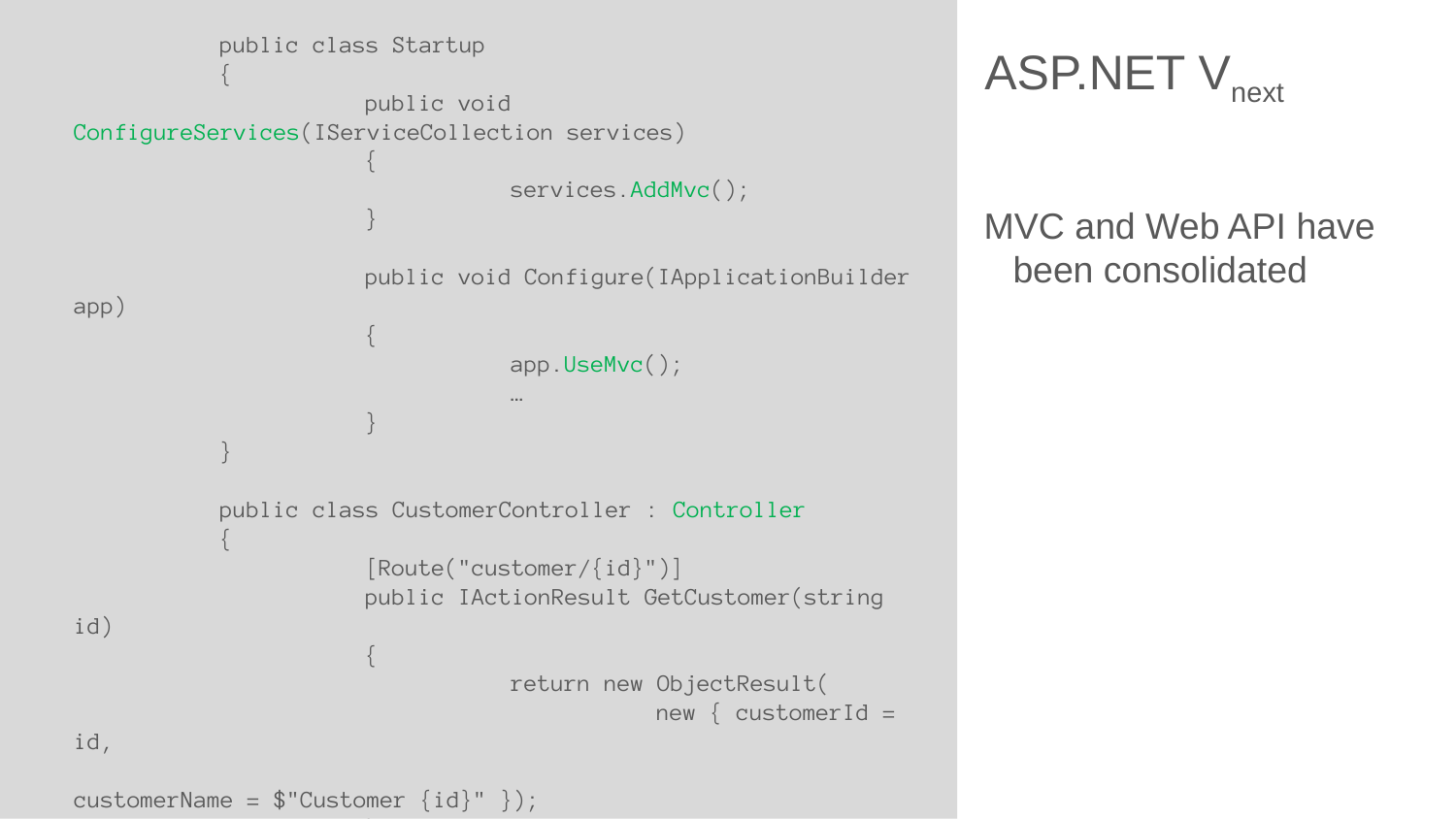

public class Startup
	{
		public void ConfigureServices(IServiceCollection services)
		{
			services.AddMvc();
		}

		public void Configure(IApplicationBuilder app)
		{
			app.UseMvc();
			…
		}
	}

	public class CustomerController : Controller
	{
		[Route("customer/{id}")]
		public IActionResult GetCustomer(string id)
		{
			return new ObjectResult(
				new { customerId = id,
					customerName = $"Customer {id}" });
		}
	}

# ASP.NET Vnext

MVC and Web API have been consolidated